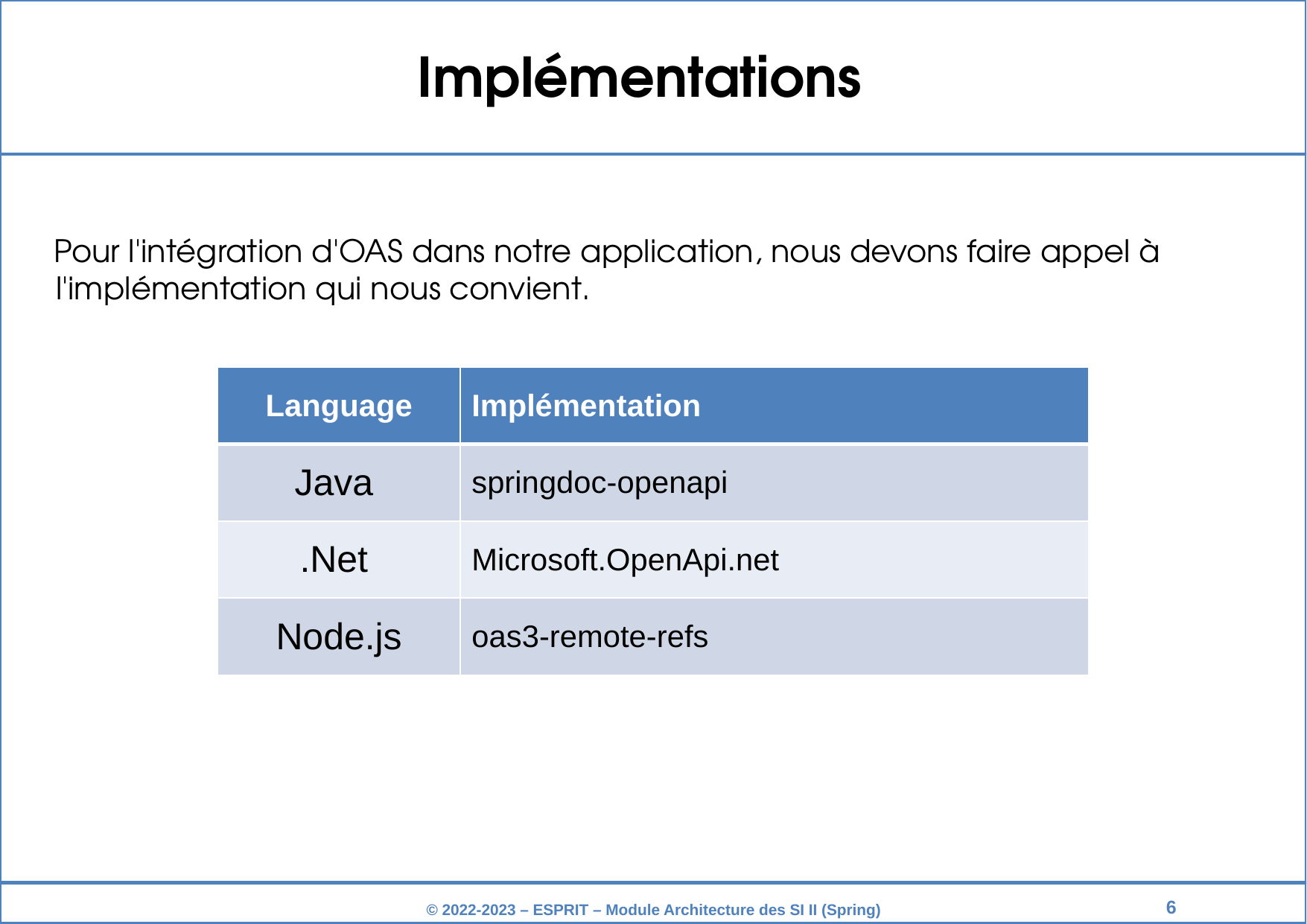

# Implémentations

   Pour l'intégration d'OAS dans notre application, nous devons faire appel à l'implémentation qui nous convient.

| Language | Implémentation |
| --- | --- |
| Java | springdoc-openapi |
| .Net | Microsoft.OpenApi.net |
| Node.js | oas3-remote-refs |
6